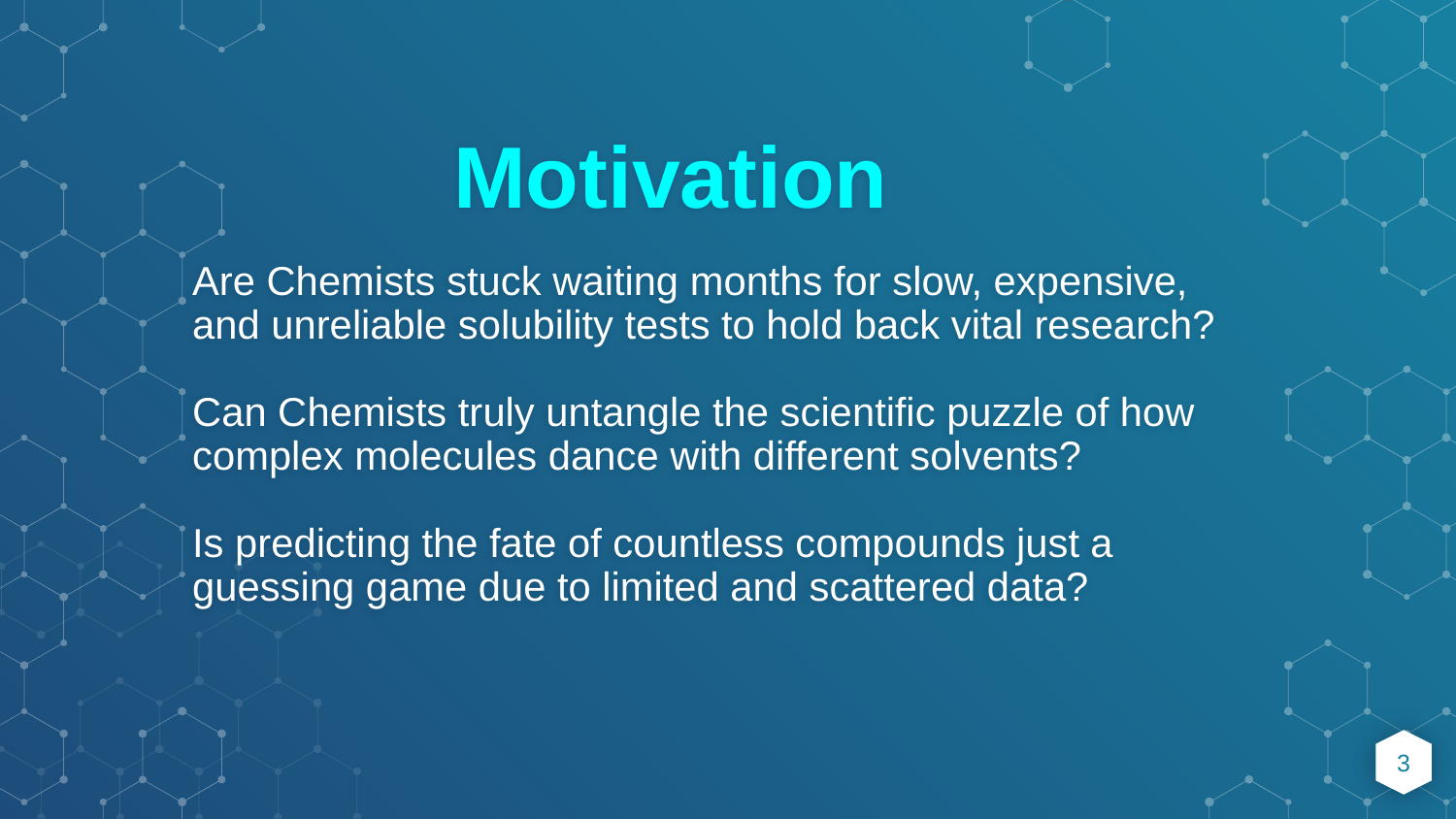

Motivation
Are Chemists stuck waiting months for slow, expensive, and unreliable solubility tests to hold back vital research?

Can Chemists truly untangle the scientific puzzle of how complex molecules dance with different solvents?

Is predicting the fate of countless compounds just a guessing game due to limited and scattered data?

3